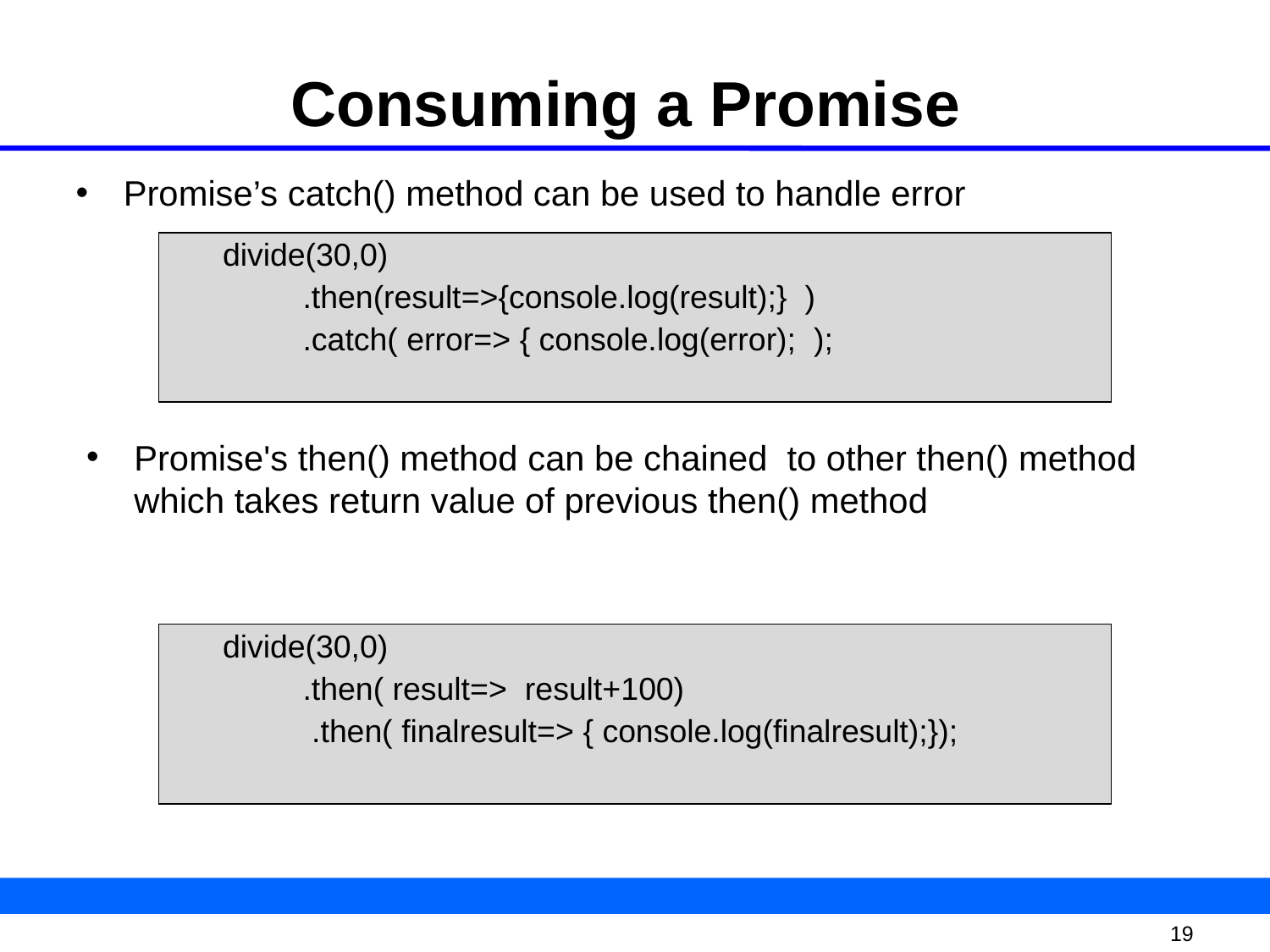

# Consuming a Promise
Promise’s catch() method can be used to handle error
       divide(30,0)
                .then(result=>{console.log(result);}  )
                .catch( error=> { console.log(error);  );

Promise's then() method can be chained  to other then() method which takes return value of previous then() method
       divide(30,0)
                .then( result=>  result+100)
                 .then( finalresult=> { console.log(finalresult);});